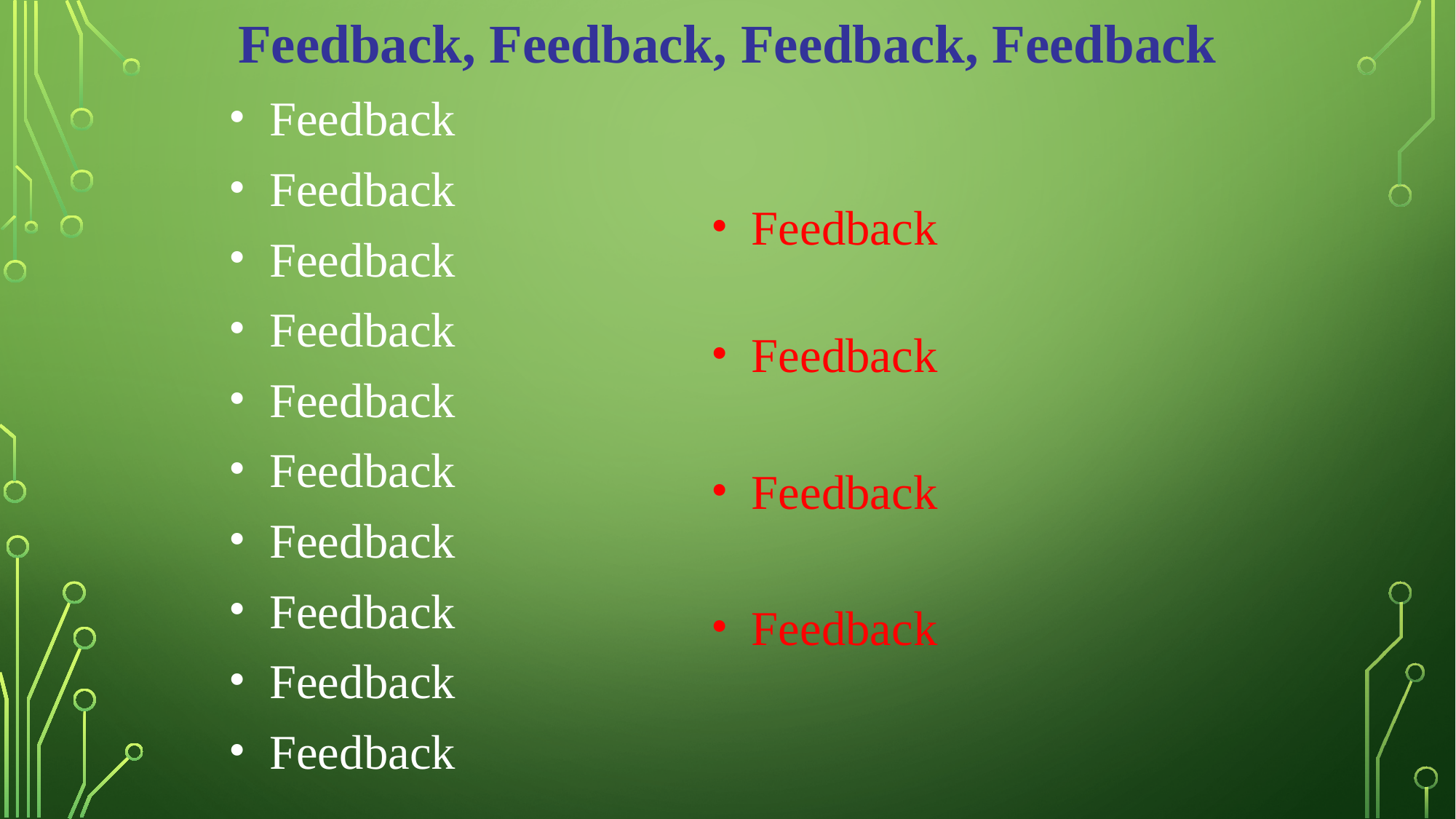

Feedback, Feedback, Feedback, Feedback
Feedback
Feedback
Feedback
Feedback
Feedback
Feedback
Feedback
Feedback
Feedback
Feedback

Feedback
Feedback
Feedback
Feedback